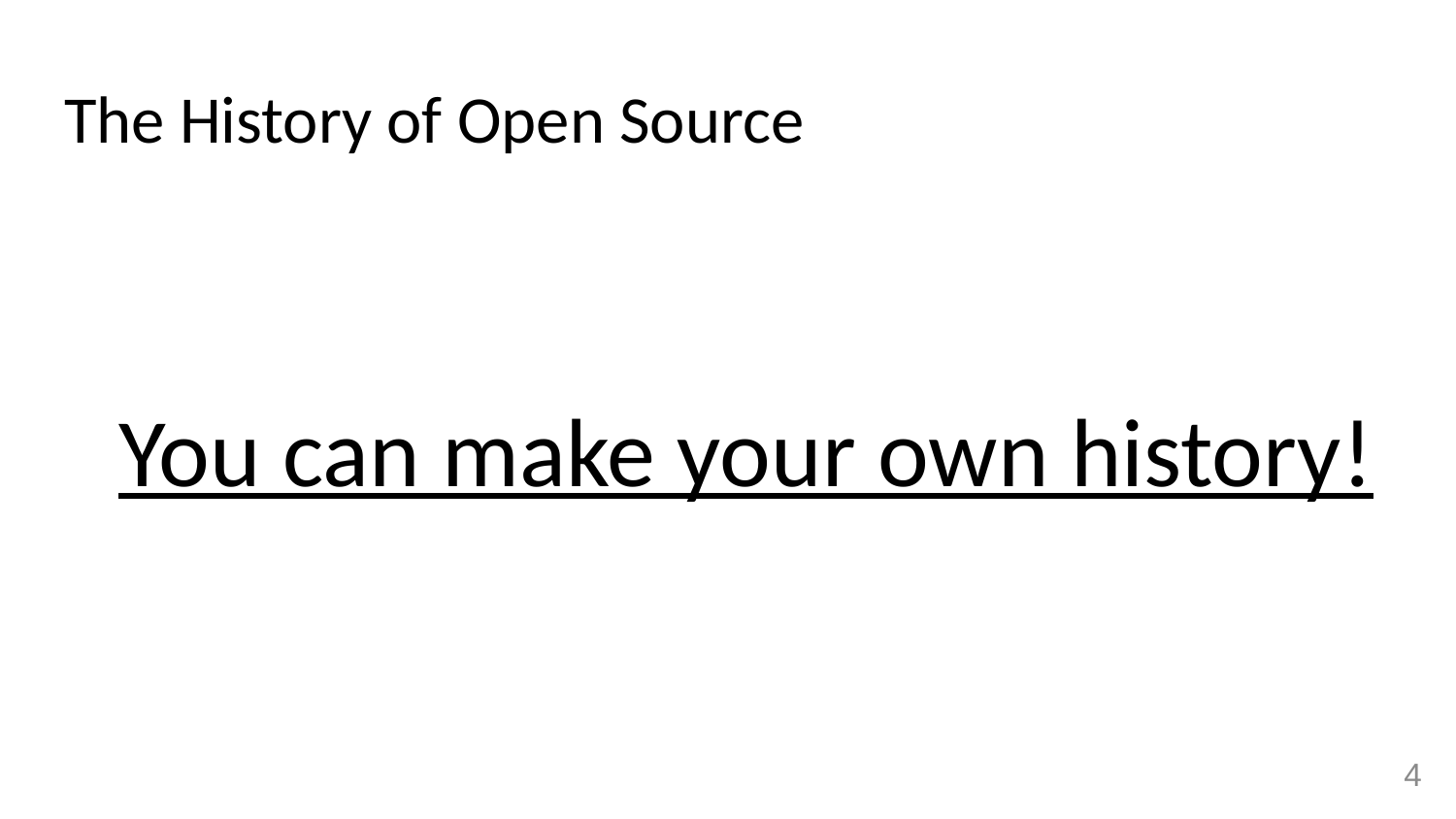

# The History of Open Source
You can make your own history!
4